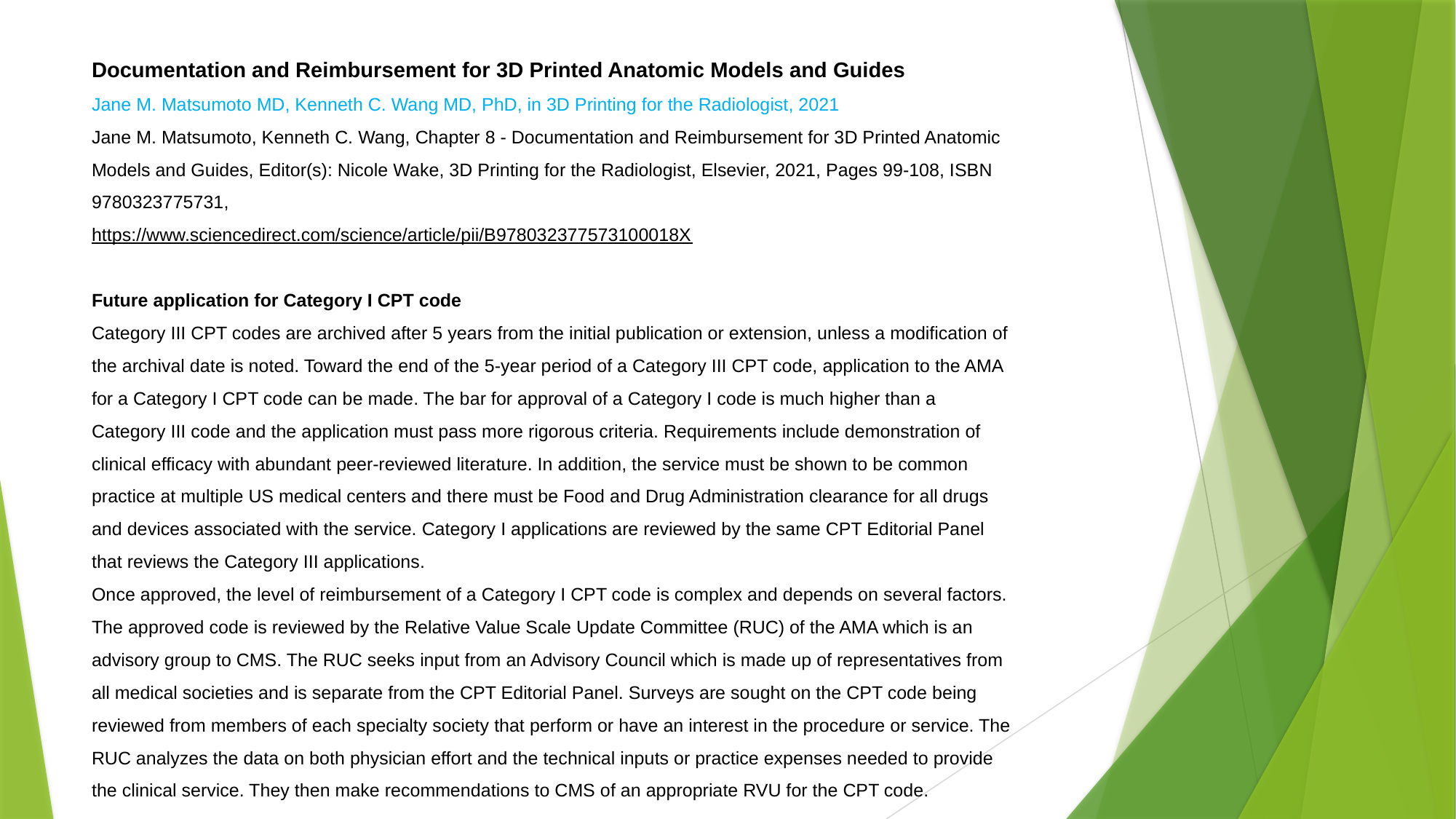

# Documentation and Reimbursement for 3D Printed Anatomic Models and Guides Jane M. Matsumoto MD, Kenneth C. Wang MD, PhD, in 3D Printing for the Radiologist, 2021 Jane M. Matsumoto, Kenneth C. Wang, Chapter 8 - Documentation and Reimbursement for 3D Printed Anatomic Models and Guides, Editor(s): Nicole Wake, 3D Printing for the Radiologist, Elsevier, 2021, Pages 99-108, ISBN 9780323775731, https://www.sciencedirect.com/science/article/pii/B978032377573100018X Future application for Category I CPT code Category III CPT codes are archived after 5 years from the initial publication or extension, unless a modification of the archival date is noted. Toward the end of the 5-year period of a Category III CPT code, application to the AMA for a Category I CPT code can be made. The bar for approval of a Category I code is much higher than a Category III code and the application must pass more rigorous criteria. Requirements include demonstration of clinical efficacy with abundant peer-reviewed literature. In addition, the service must be shown to be common practice at multiple US medical centers and there must be Food and Drug Administration clearance for all drugs and devices associated with the service. Category I applications are reviewed by the same CPT Editorial Panel that reviews the Category III applications. Once approved, the level of reimbursement of a Category I CPT code is complex and depends on several factors. The approved code is reviewed by the Relative Value Scale Update Committee (RUC) of the AMA which is an advisory group to CMS. The RUC seeks input from an Advisory Council which is made up of representatives from all medical societies and is separate from the CPT Editorial Panel. Surveys are sought on the CPT code being reviewed from members of each specialty society that perform or have an interest in the procedure or service. The RUC analyzes the data on both physician effort and the technical inputs or practice expenses needed to provide the clinical service. They then make recommendations to CMS of an appropriate RVU for the CPT code.